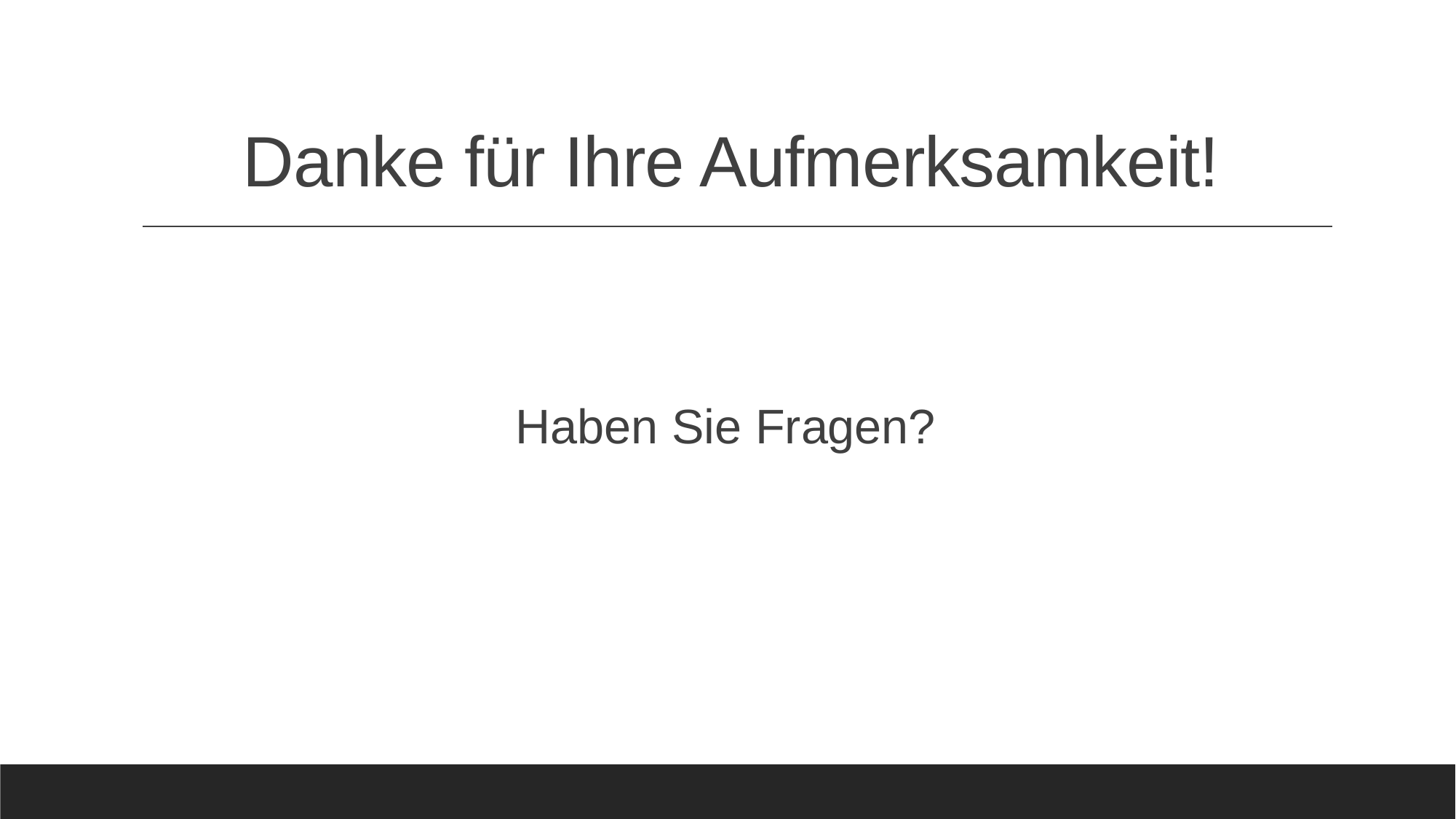

# Danke für Ihre Aufmerksamkeit!
Haben Sie Fragen?